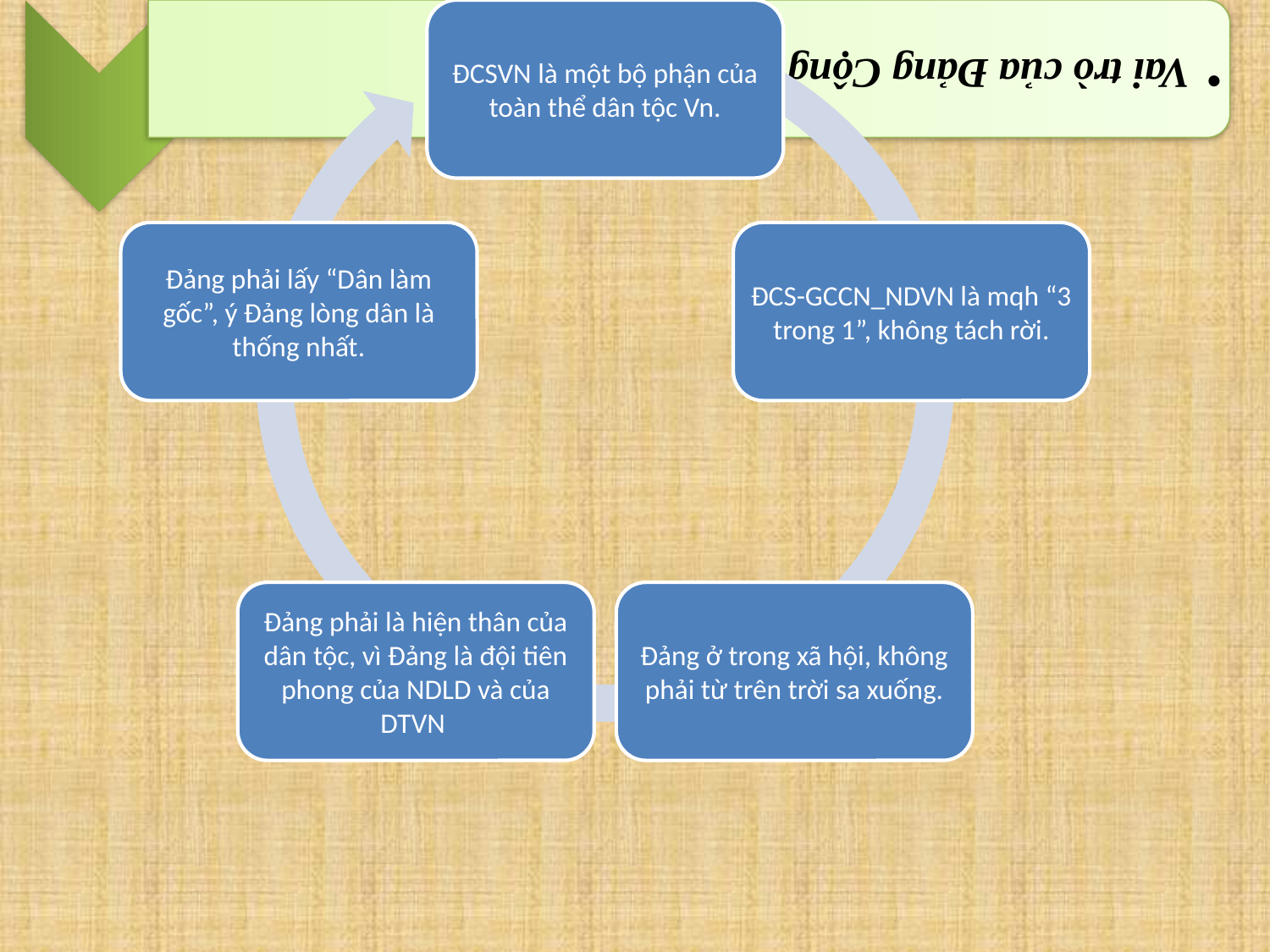

Vai trò của Đảng Cộng sản Việt Nam
#
ĐCSVN là một bộ phận của toàn thể dân tộc Vn.
ĐCS-GCCN_NDVN là mqh “3 trong 1”, không tách rời.
Đảng ở trong xã hội, không phải từ trên trời sa xuống.
Đảng phải là hiện thân của dân tộc, vì Đảng là đội tiên phong của NDLD và của DTVN
Đảng phải lấy “Dân làm gốc”, ý Đảng lòng dân là thống nhất.